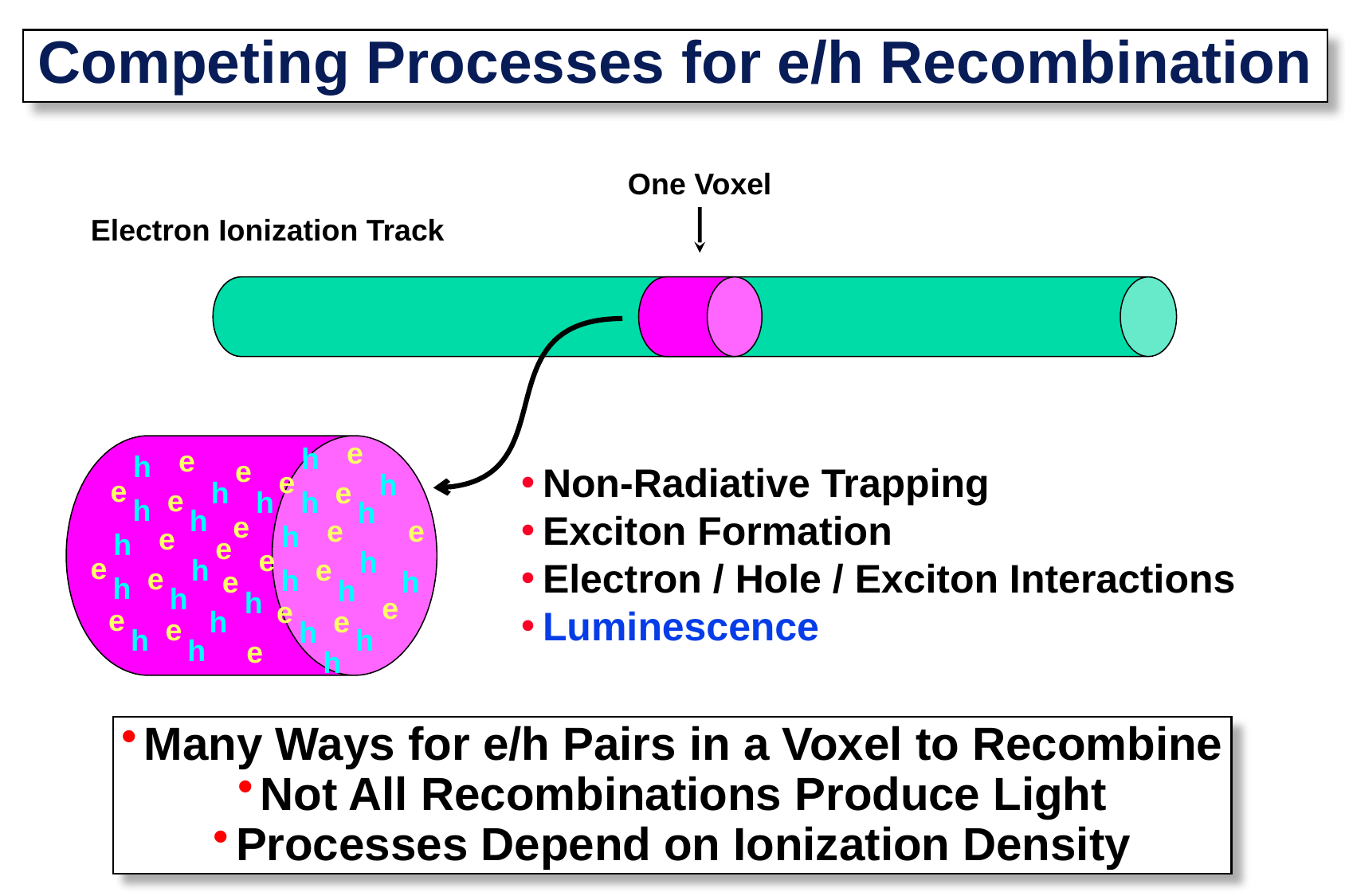

# Competing Processes for e/h Recombination
One Voxel

Electron Ionization Track

e
h
e
h
e
e
h
e
h
e
e
h
h
h
h
h
e
e
e
h
e
h
e
e
h
e
h
e
e
h
e
h
h
h
h
h
e
e
e
h
e
e
h
h
h
h
e
h
Non-Radiative Trapping
Exciton Formation
Electron / Hole / Exciton Interactions
Luminescence
Many Ways for e/h Pairs in a Voxel to Recombine
Not All Recombinations Produce Light
Processes Depend on Ionization Density